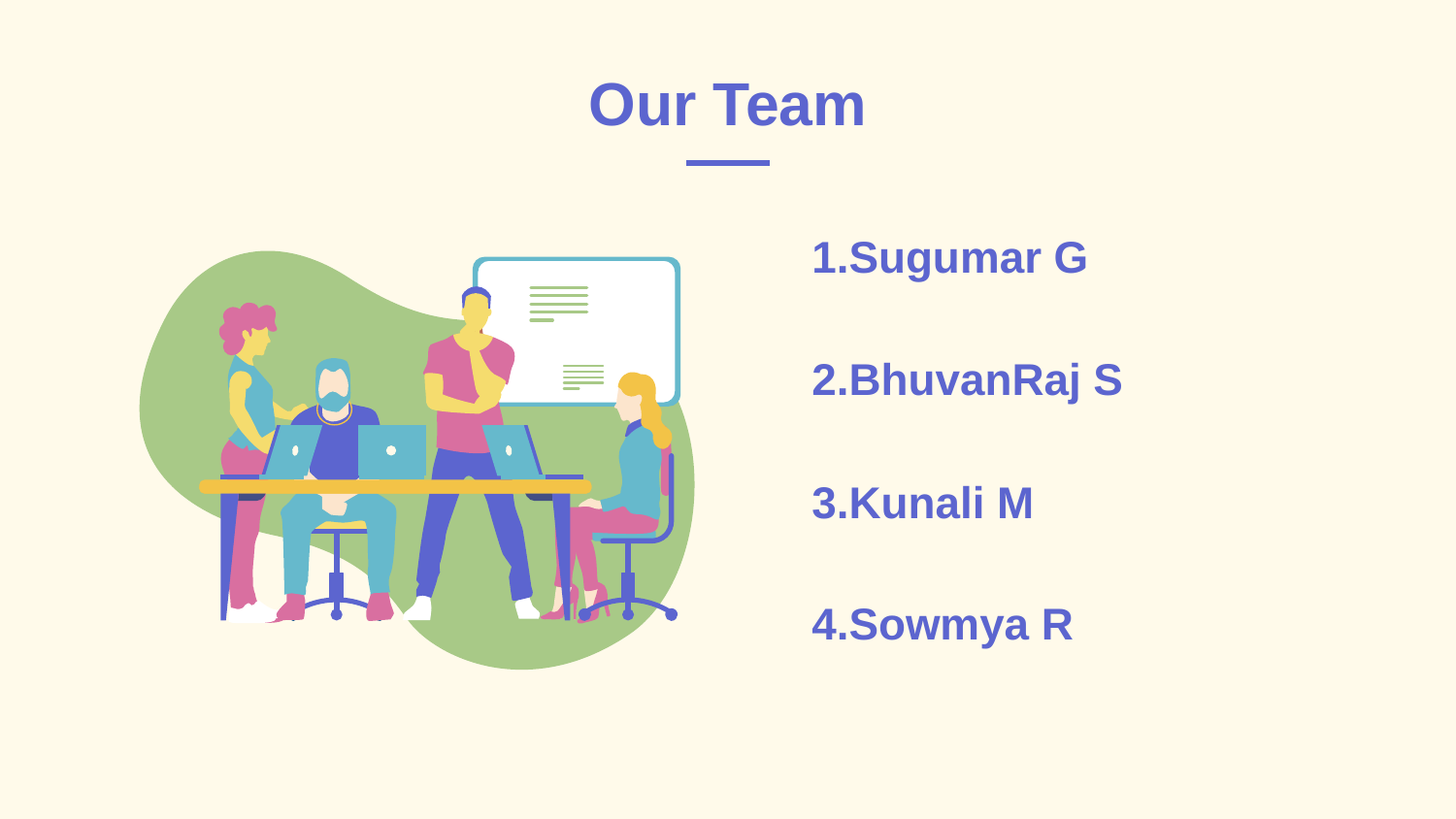

# Our Team
1.Sugumar G

.
2.BhuvanRaj S
.
.
3.Kunali M
4.Sowmya R
.